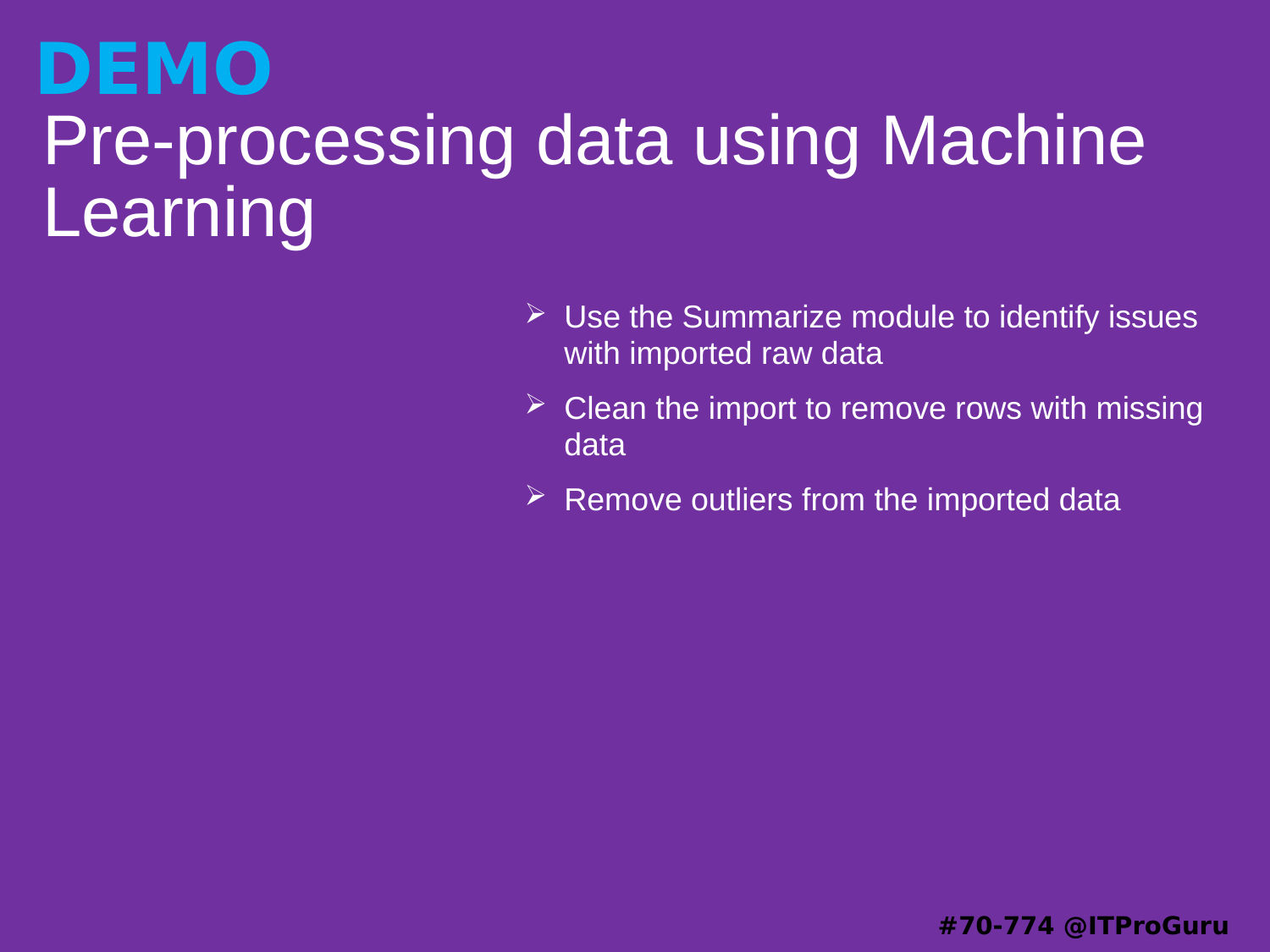

# Pre-processing data using Machine Learning
Use the Summarize module to identify issues with imported raw data
Clean the import to remove rows with missing data
Remove outliers from the imported data